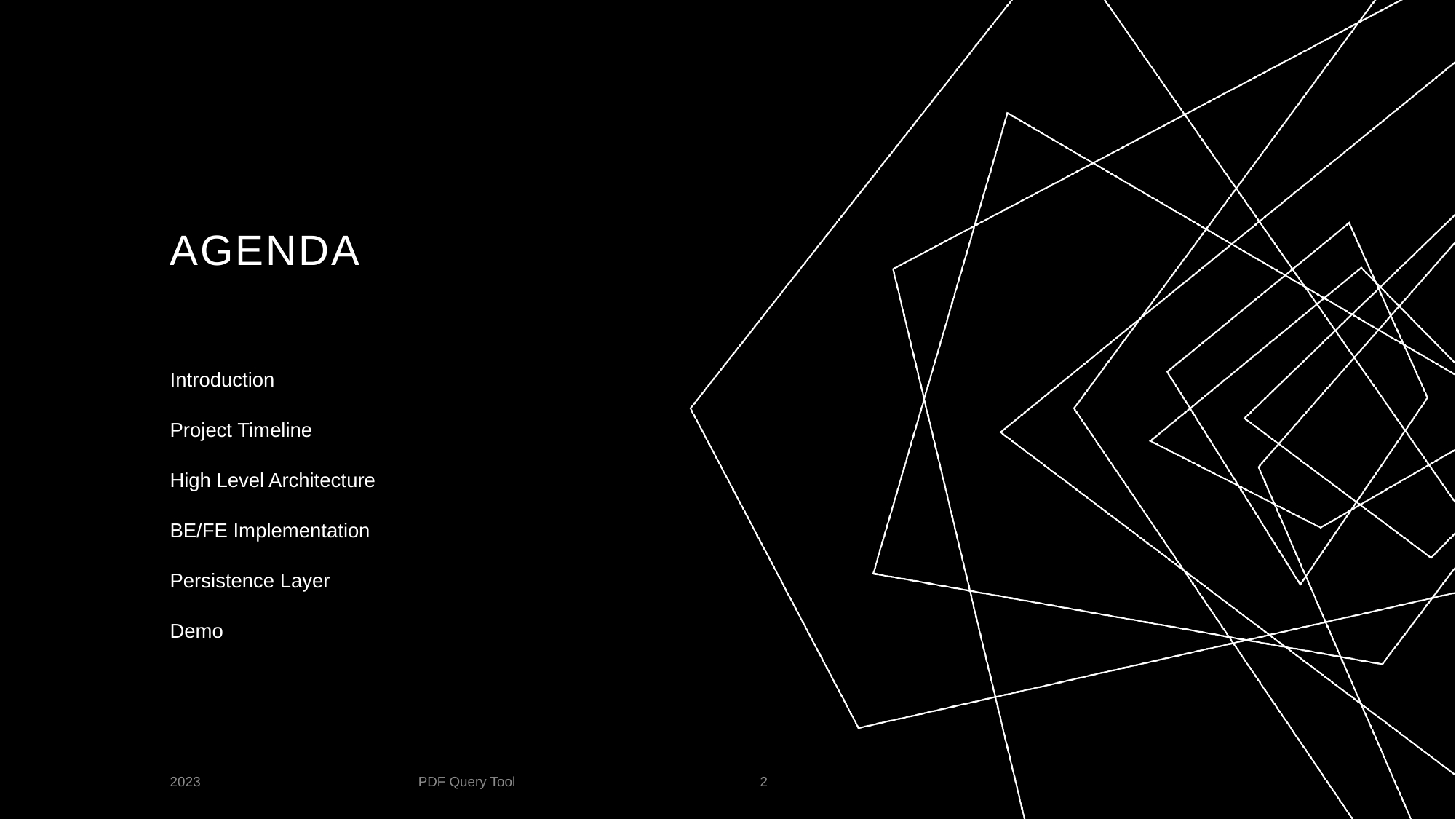

# AGENDA
Introduction
Project Timeline
High Level Architecture
BE/FE Implementation
Persistence Layer
Demo
PDF Query Tool
2023
2